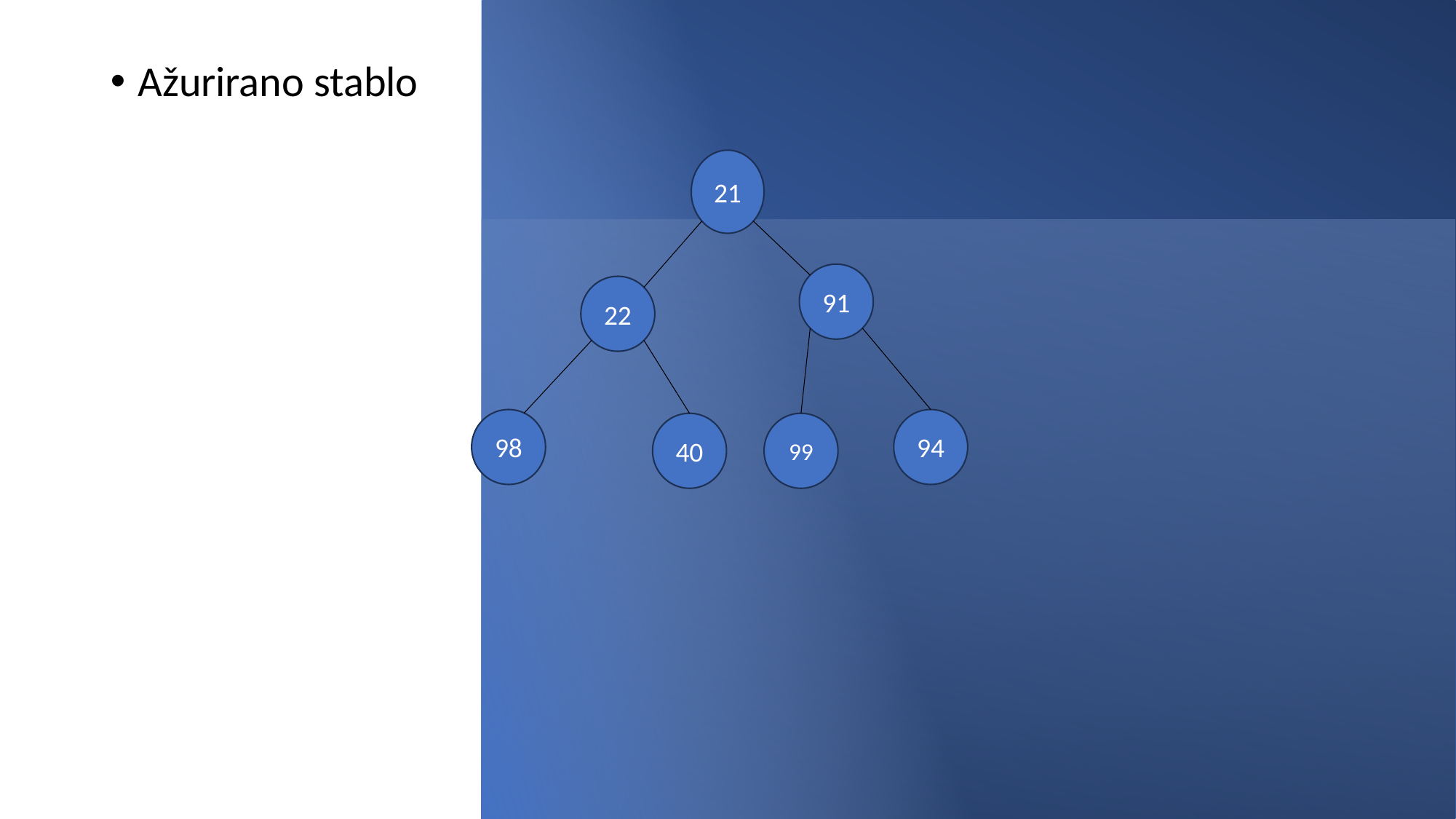

Ažurirano stablo
21

91
22
98
94
40
99